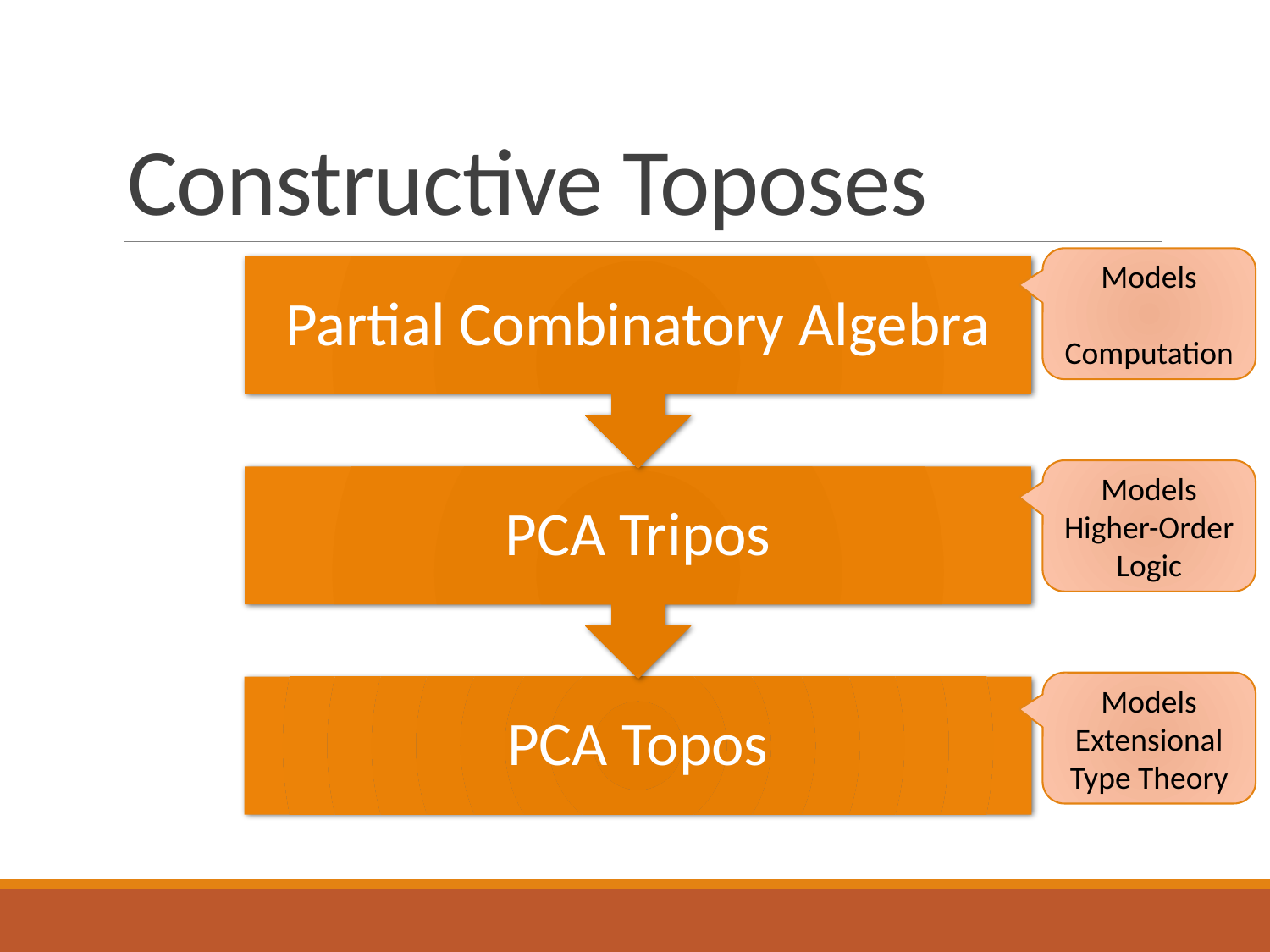

# Constructive Toposes
Models

Computation
PCA Topos
PCA Tripos
Partial Combinatory Algebra
Models Higher-Order Logic
Models Extensional Type Theory